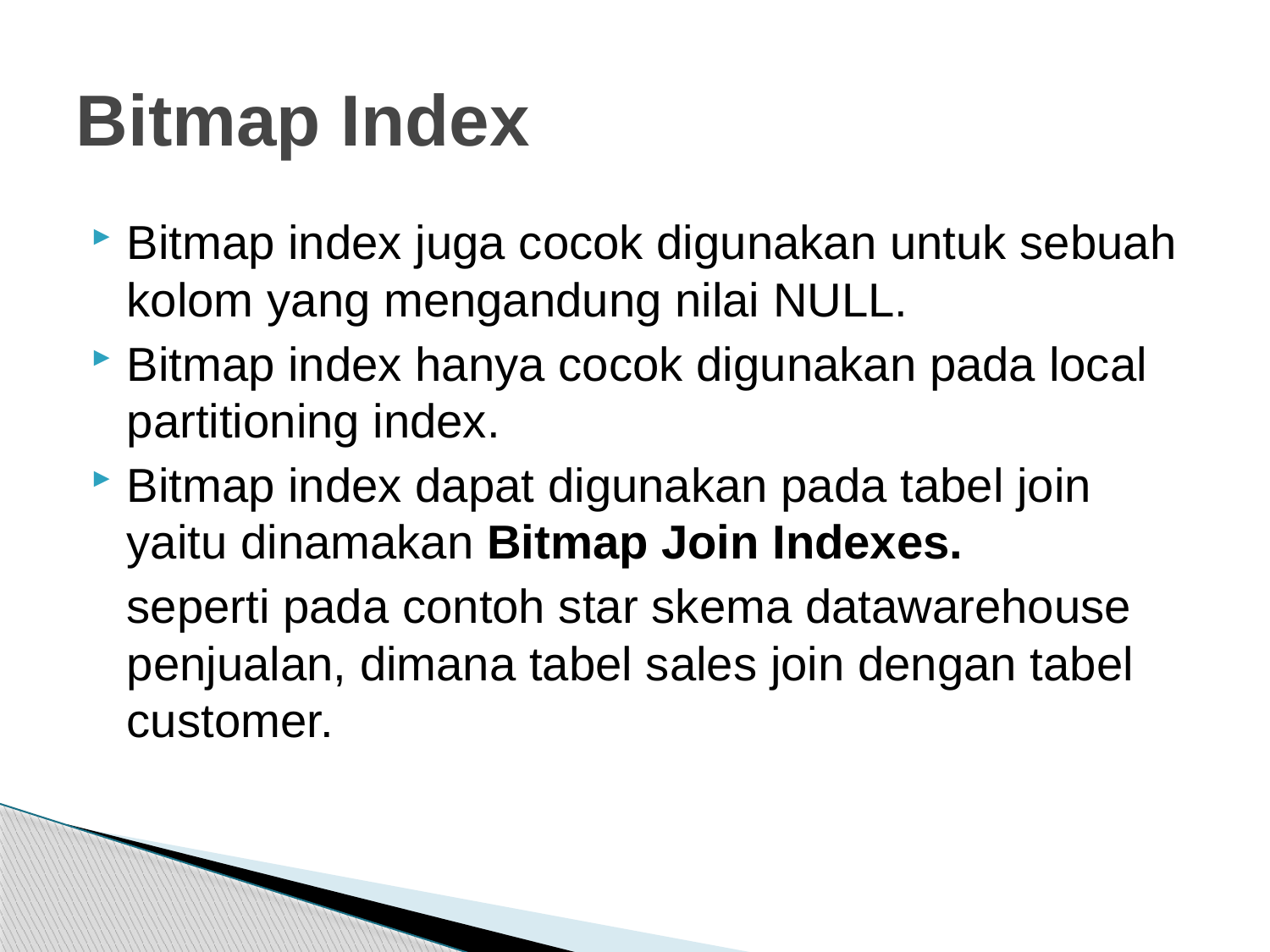

# Bitmap Index
Bitmap index juga cocok digunakan untuk sebuah kolom yang mengandung nilai NULL.
Bitmap index hanya cocok digunakan pada local partitioning index.
Bitmap index dapat digunakan pada tabel join yaitu dinamakan Bitmap Join Indexes.
	seperti pada contoh star skema datawarehouse penjualan, dimana tabel sales join dengan tabel customer.